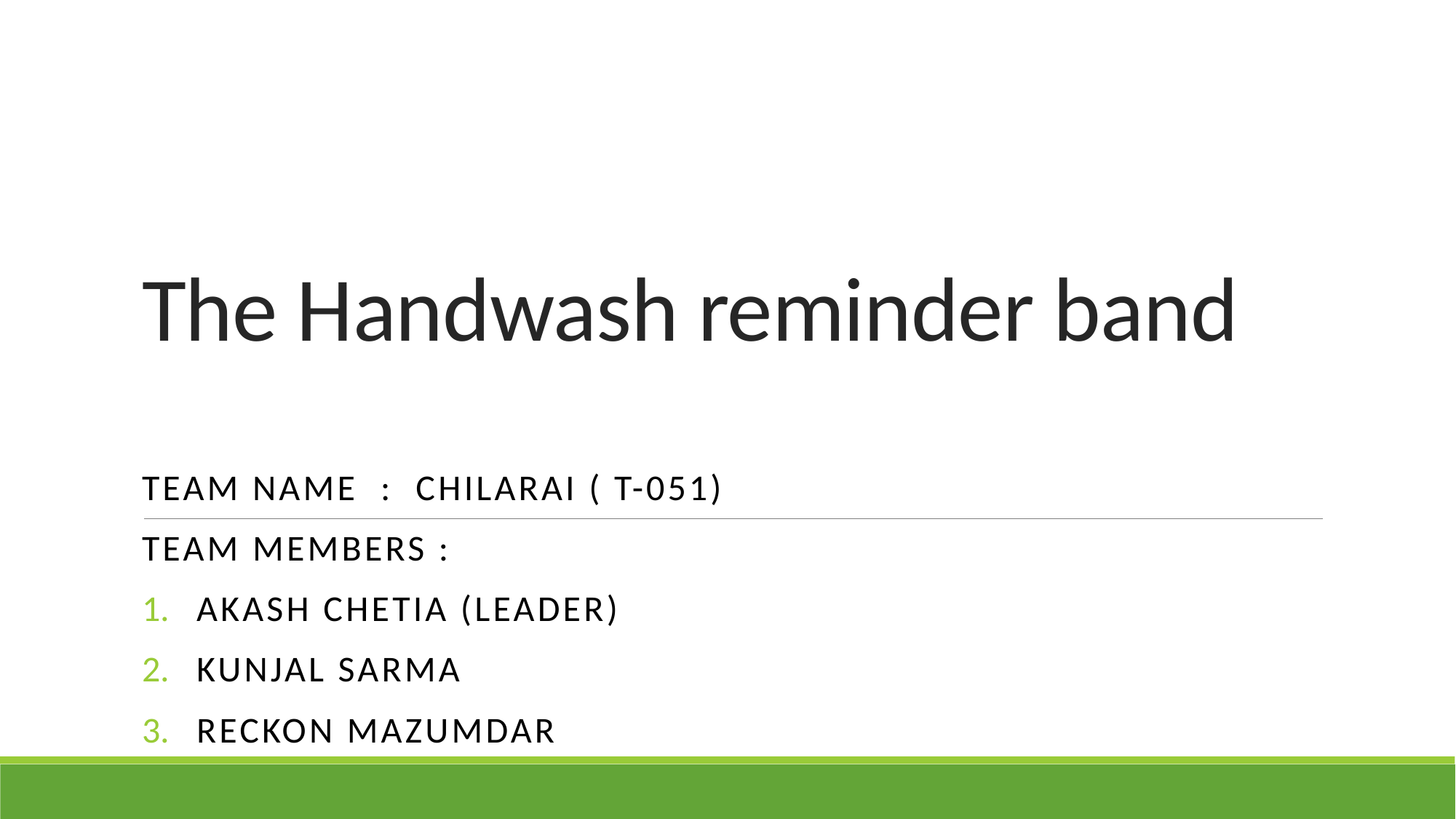

# The Handwash reminder band
Team Name  :  CHILARAI ( T-051)
Team members :
Akash chetia (leader)
Kunjal sarma
Reckon mazumdar